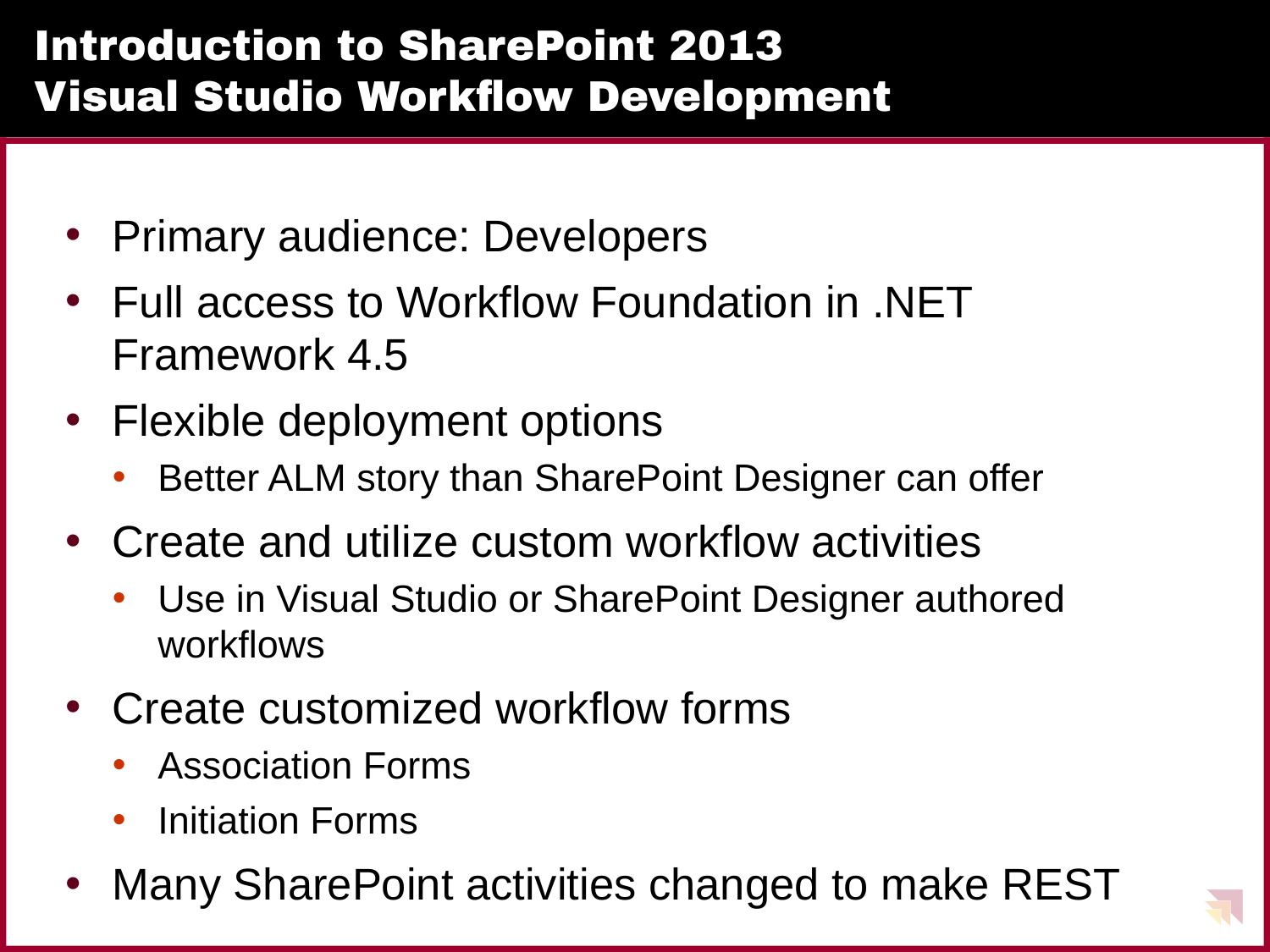

# Introduction to SharePoint 2013 Visual Studio Workflow Development
Primary audience: Developers
Full access to Workflow Foundation in .NET Framework 4.5
Flexible deployment options
Better ALM story than SharePoint Designer can offer
Create and utilize custom workflow activities
Use in Visual Studio or SharePoint Designer authored workflows
Create customized workflow forms
Association Forms
Initiation Forms
Many SharePoint activities changed to make REST